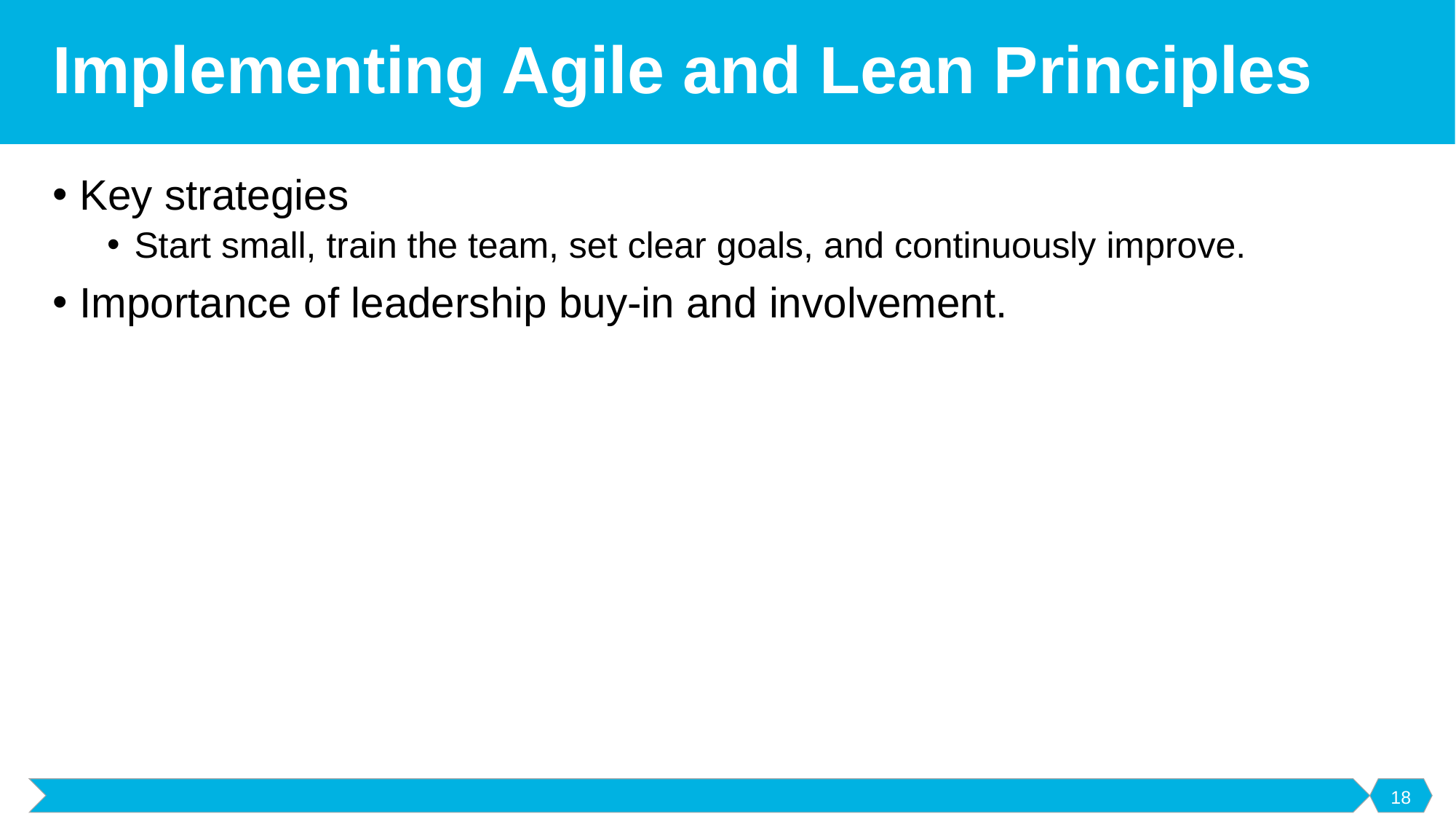

# Implementing Agile and Lean Principles
Key strategies
Start small, train the team, set clear goals, and continuously improve.
Importance of leadership buy-in and involvement.
18